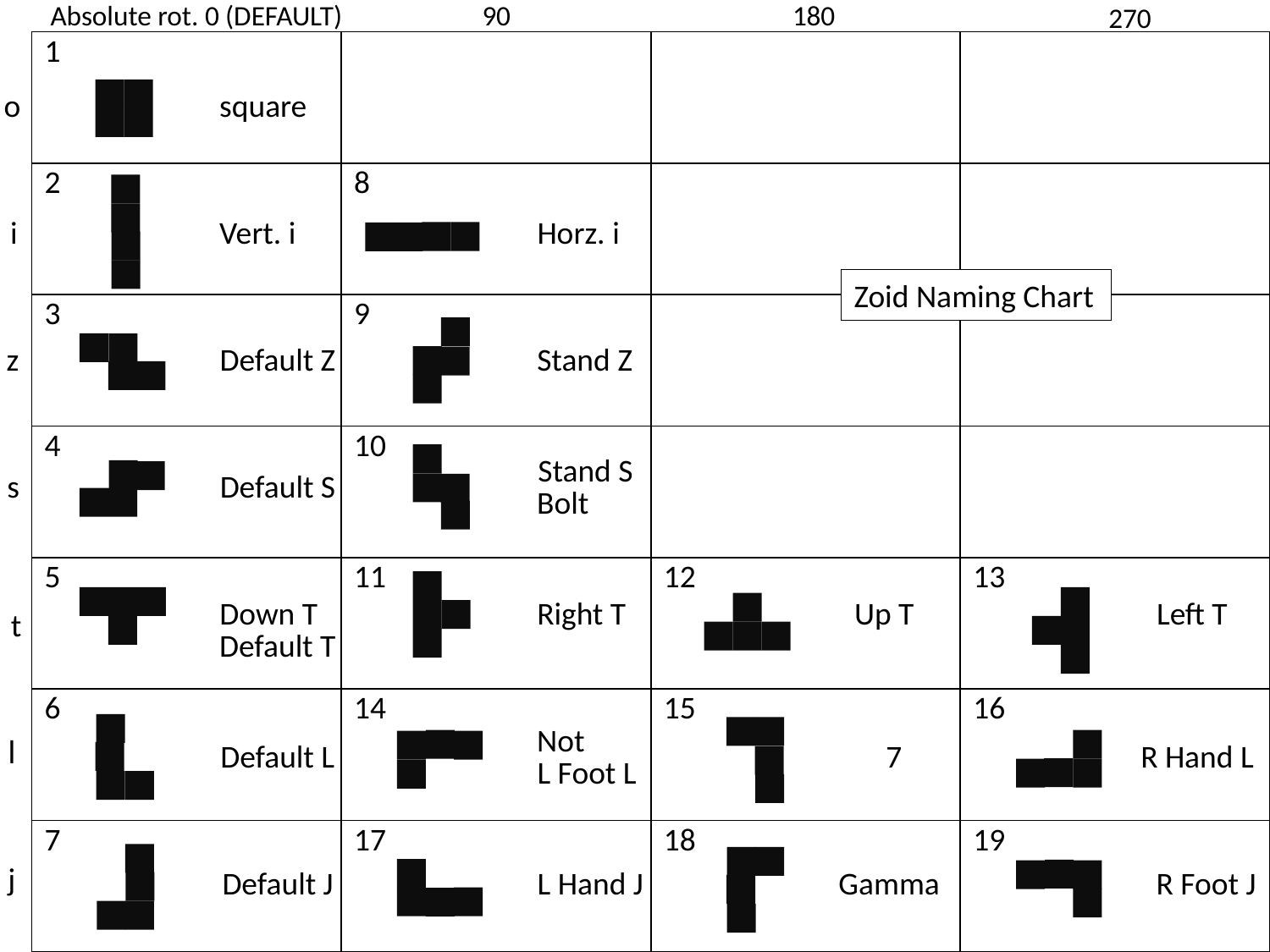

90
Absolute rot. 0 (DEFAULT)
180
270
| 1 |  |  |  |
| --- | --- | --- | --- |
| 2 | 8 |  |  |
| 3 | 9 |  |  |
| 4 | 10 |  |  |
| 5 | 11 | 12 | 13 |
| 6 | 14 | 15 | 16 |
| 7 | 17 | 18 | 19 |
o

square

i
Vert. i
Horz. i
Zoid Naming Chart

z

Default Z
Stand Z
Stand S

s

Default S
Bolt

Down T
Right T
Up T
Left T

t

Default T

Not

l
Default L
7
R Hand L
L Foot L

j
Default J
L Hand J
Gamma
R Foot J